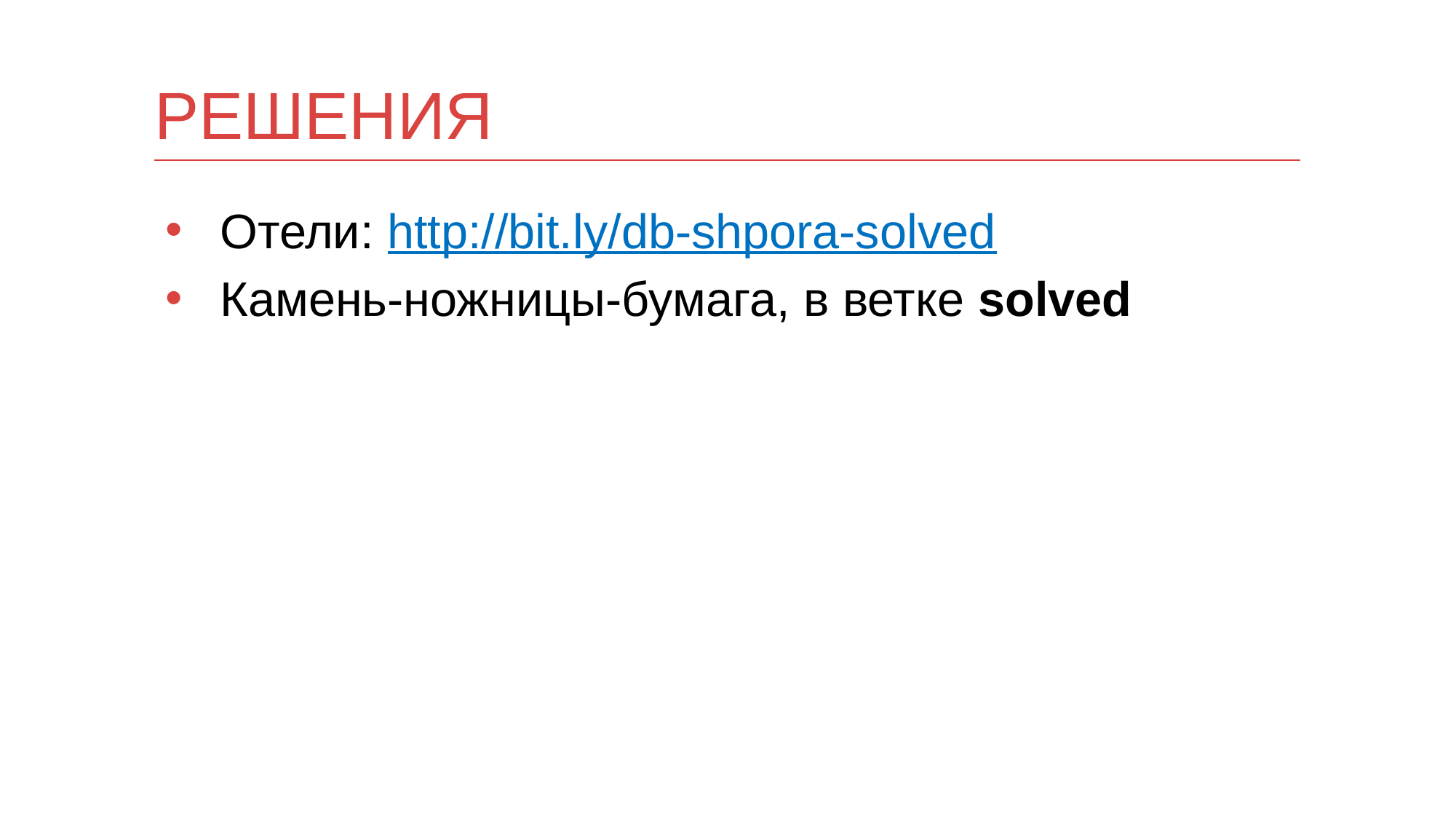

# Решения
Отели: http://bit.ly/db-shpora-solved
Камень-ножницы-бумага, в ветке solved